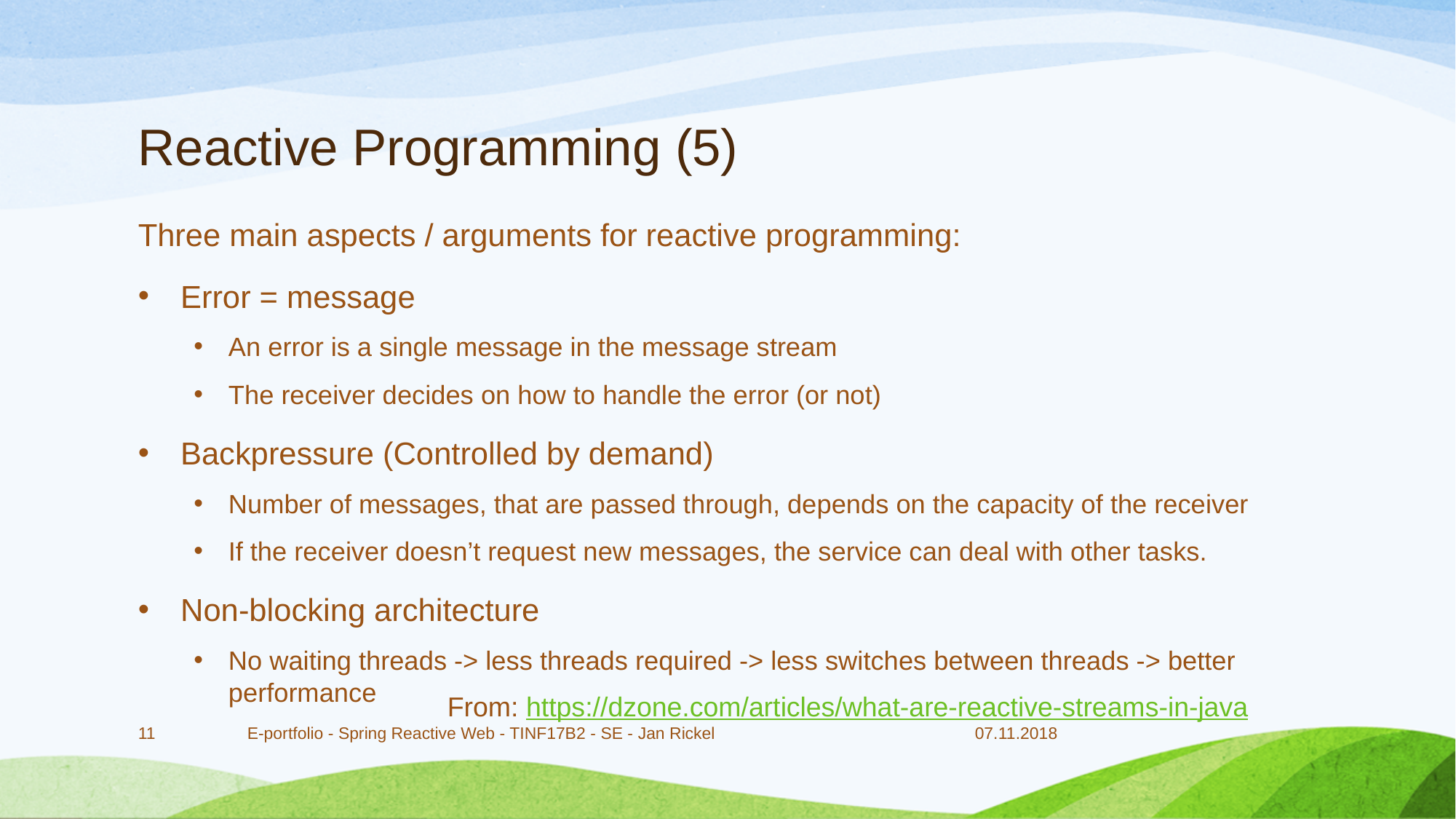

# Reactive Programming (5)
Three main aspects / arguments for reactive programming:
Error = message
An error is a single message in the message stream
The receiver decides on how to handle the error (or not)
Backpressure (Controlled by demand)
Number of messages, that are passed through, depends on the capacity of the receiver
If the receiver doesn’t request new messages, the service can deal with other tasks.
Non-blocking architecture
No waiting threads -> less threads required -> less switches between threads -> better performance
From: https://dzone.com/articles/what-are-reactive-streams-in-java
11
E-portfolio - Spring Reactive Web - TINF17B2 - SE - Jan Rickel
07.11.2018